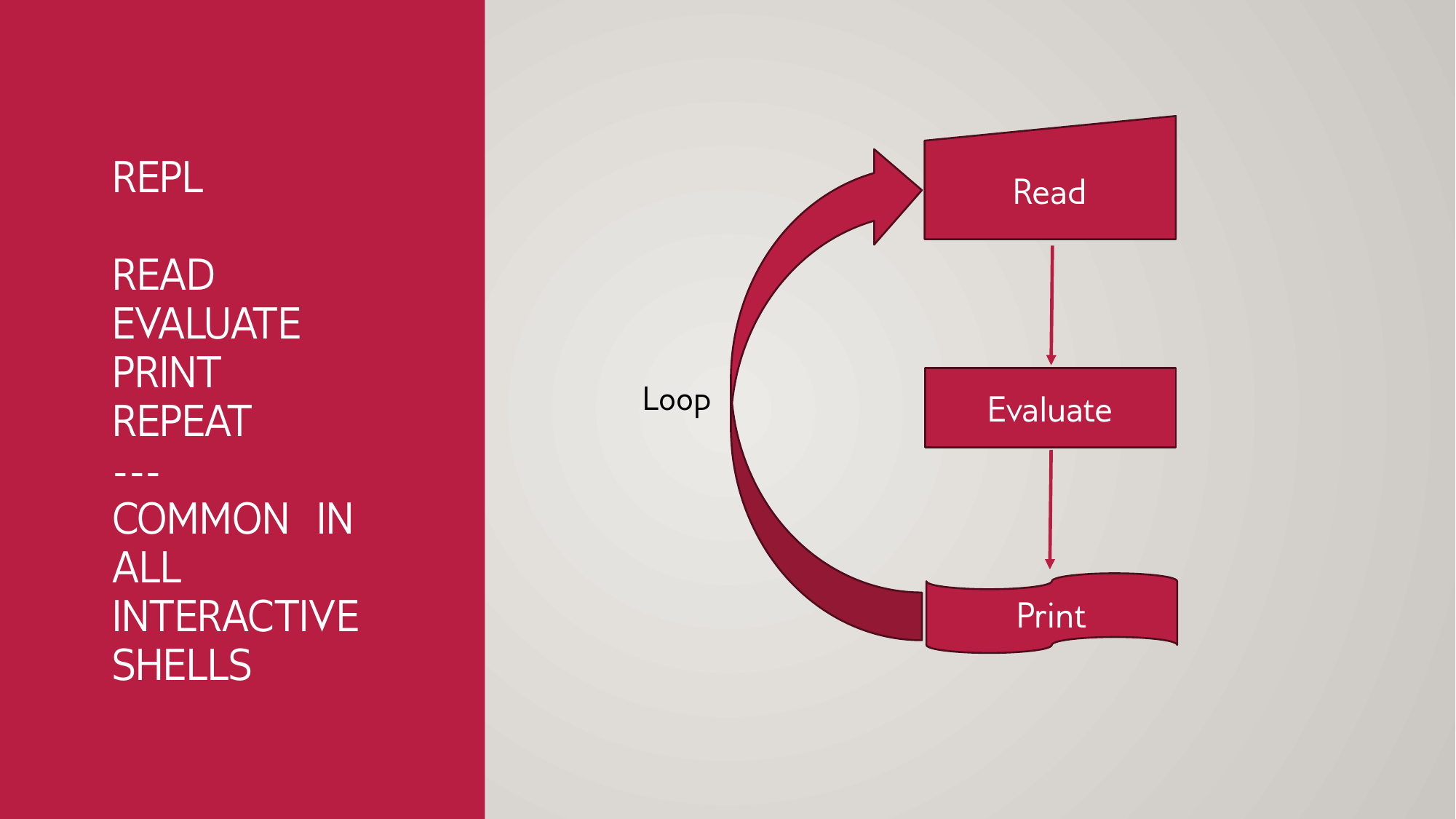

Read
# REPL REad Evaluate print Repeat --- common  IN all interactive shells

Loop
Evaluate
Print